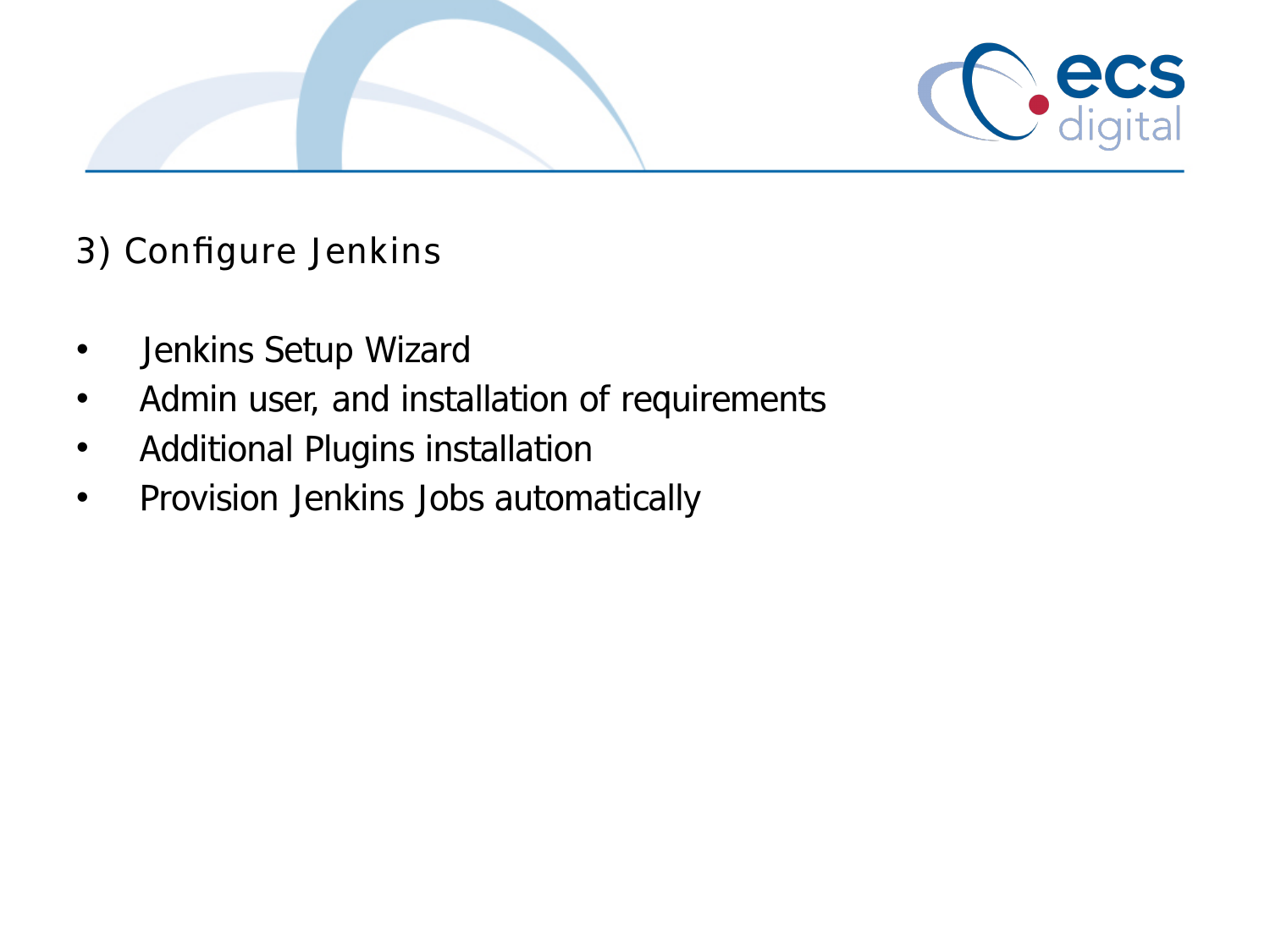

3) Configure Jenkins

Jenkins Setup Wizard
Admin user, and installation of requirements
Additional Plugins installation
Provision Jenkins Jobs automatically